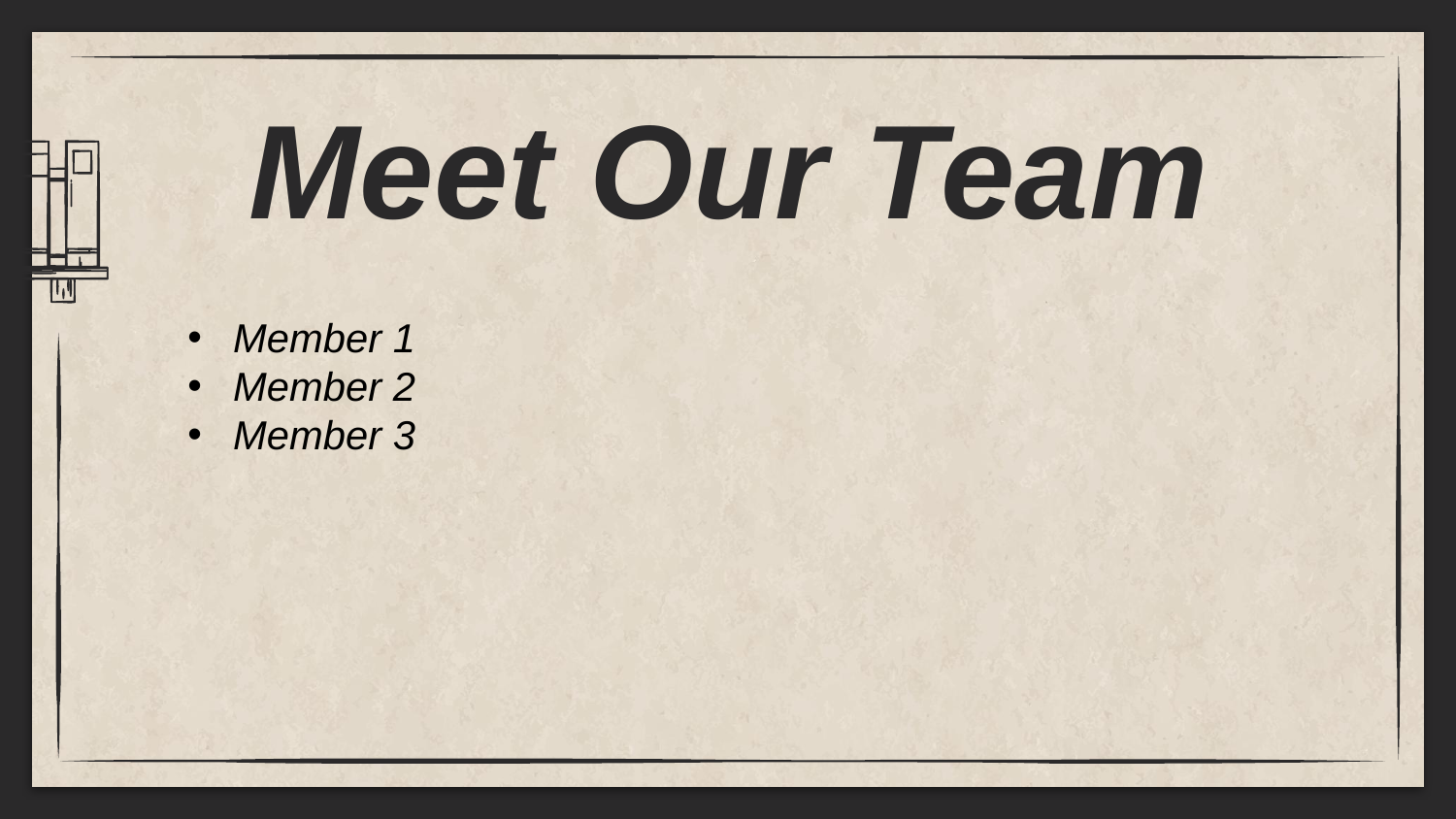

# Meet Our Team
Member 1
Member 2
Member 3